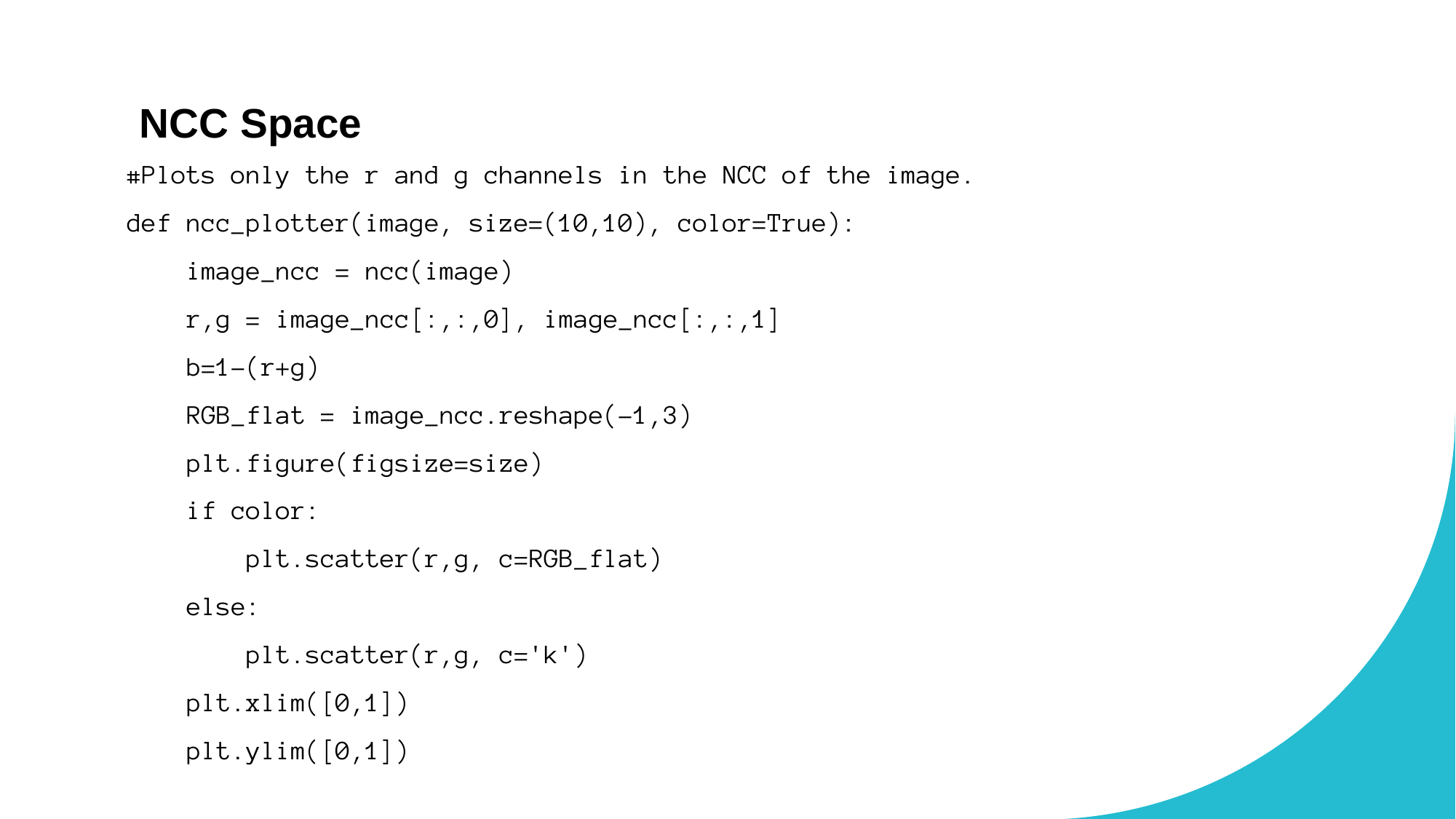

# NCC Space
#Plots only the r and g channels in the NCC of the image.
def ncc_plotter(image, size=(10,10), color=True):
    image_ncc = ncc(image)
    r,g = image_ncc[:,:,0], image_ncc[:,:,1]
    b=1-(r+g)
    RGB_flat = image_ncc.reshape(-1,3)
    plt.figure(figsize=size)
    if color:
        plt.scatter(r,g, c=RGB_flat)
    else:
        plt.scatter(r,g, c='k')
    plt.xlim([0,1])
    plt.ylim([0,1])